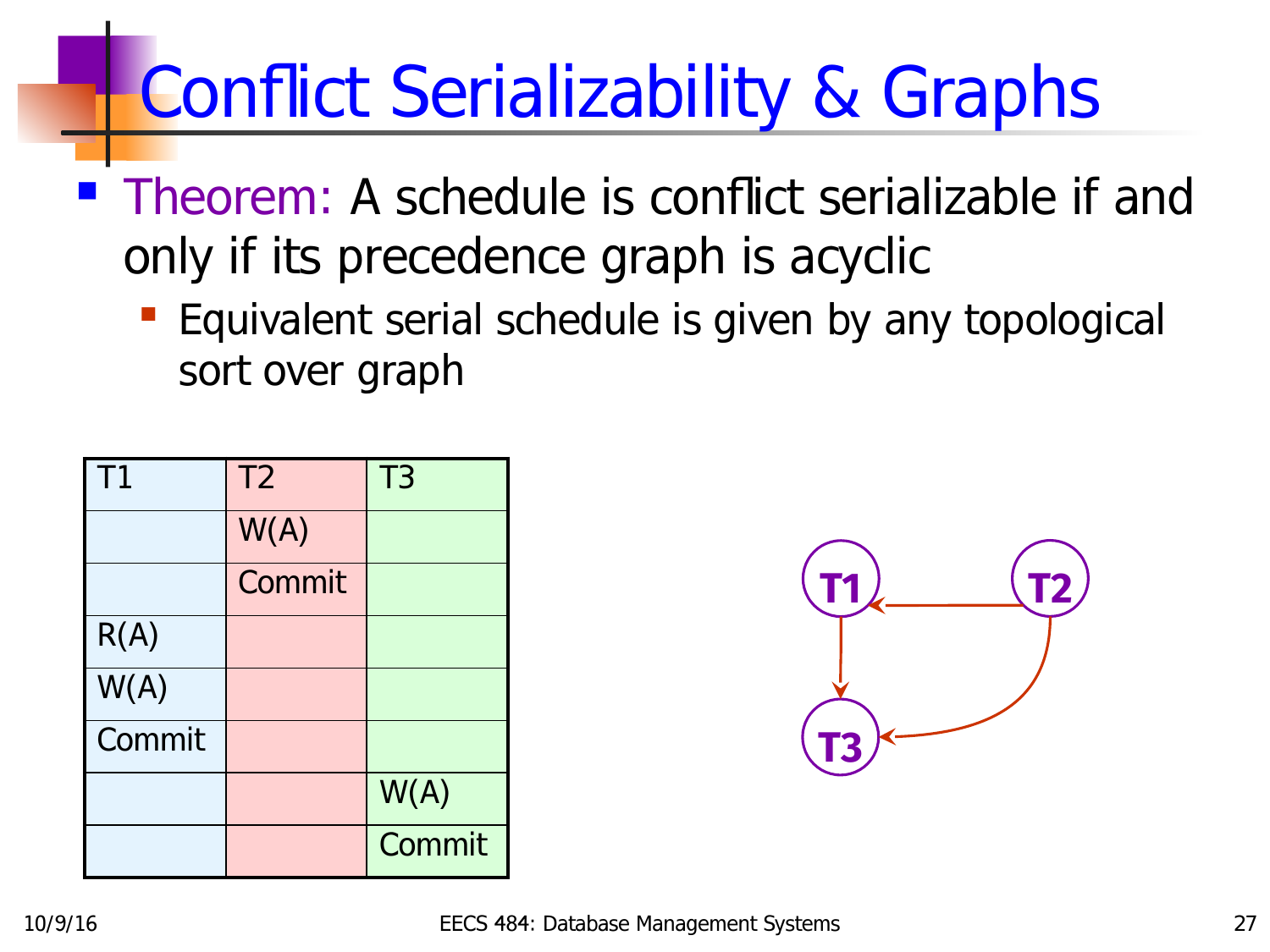

# Conflict Serializability & Graphs
Theorem: A schedule is conflict serializable if and only if its precedence graph is acyclic
Equivalent serial schedule is given by any topological sort over graph
| T1 | T2 | T3 |
| --- | --- | --- |
|  | W(A) |  |
|  | Commit |  |
| R(A) |  |  |
| W(A) |  |  |
| Commit |  |  |
|  |  | W(A) |
|  |  | Commit |
T2
T1
T3
10/9/16
EECS 484: Database Management Systems
27